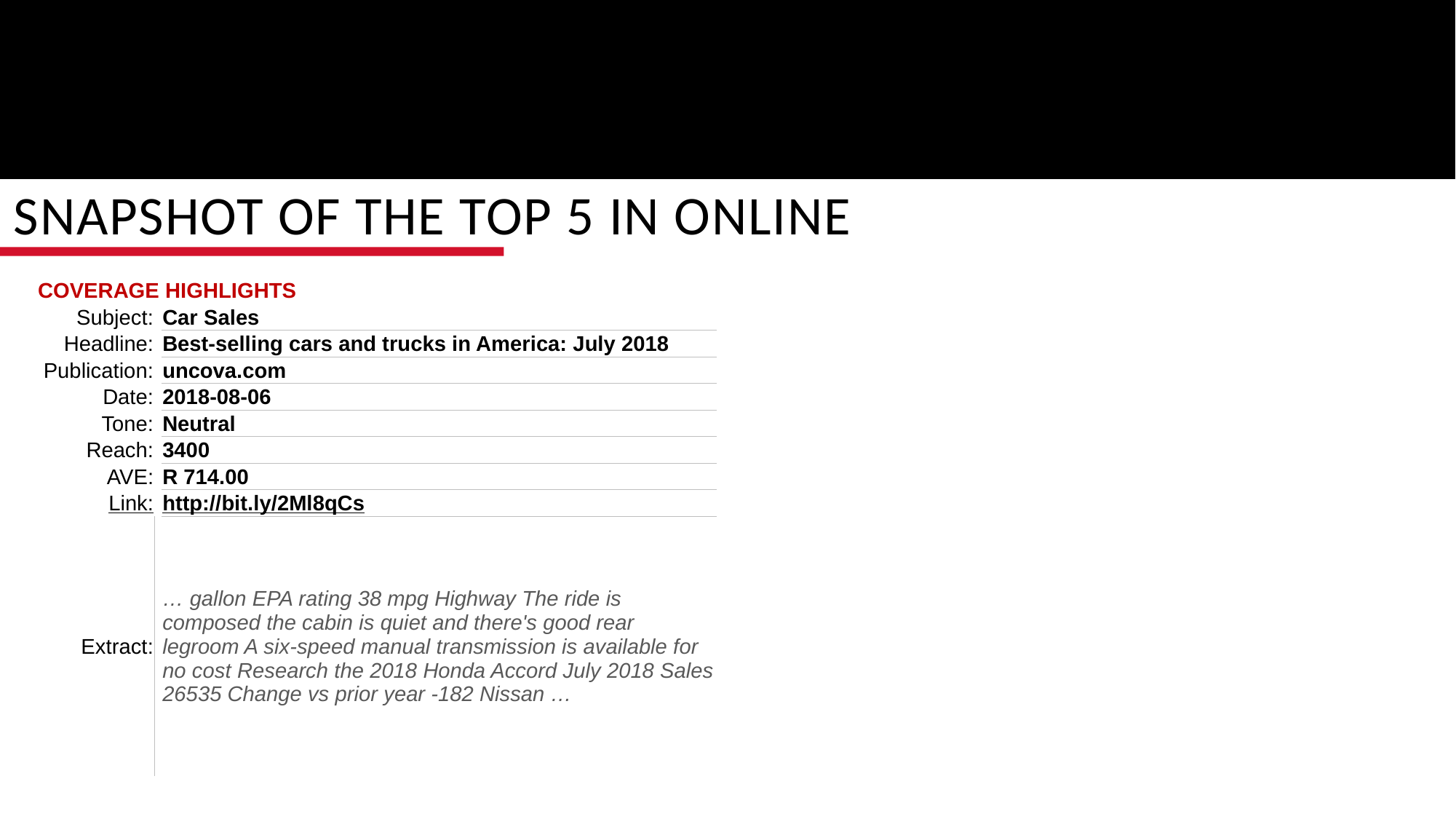

SNAPSHOT OF THE TOP 5 IN ONLINE

| COVERAGE HIGHLIGHTS |  |  |
| --- | --- | --- |
| Subject: |  | Car Sales |
| Headline: |  | Best-selling cars and trucks in America: July 2018 |
| Publication: |  | uncova.com |
| Date: |  | 2018-08-06 |
| Tone: |  | Neutral |
| Reach: |  | 3400 |
| AVE: |  | R 714.00 |
| Link: |  | http://bit.ly/2Ml8qCs |
| Extract: |  | … gallon EPA rating 38 mpg Highway The ride is composed the cabin is quiet and there's good rear legroom A six-speed manual transmission is available for no cost Research the 2018 Honda Accord July 2018 Sales 26535 Change vs prior year -182 Nissan … |